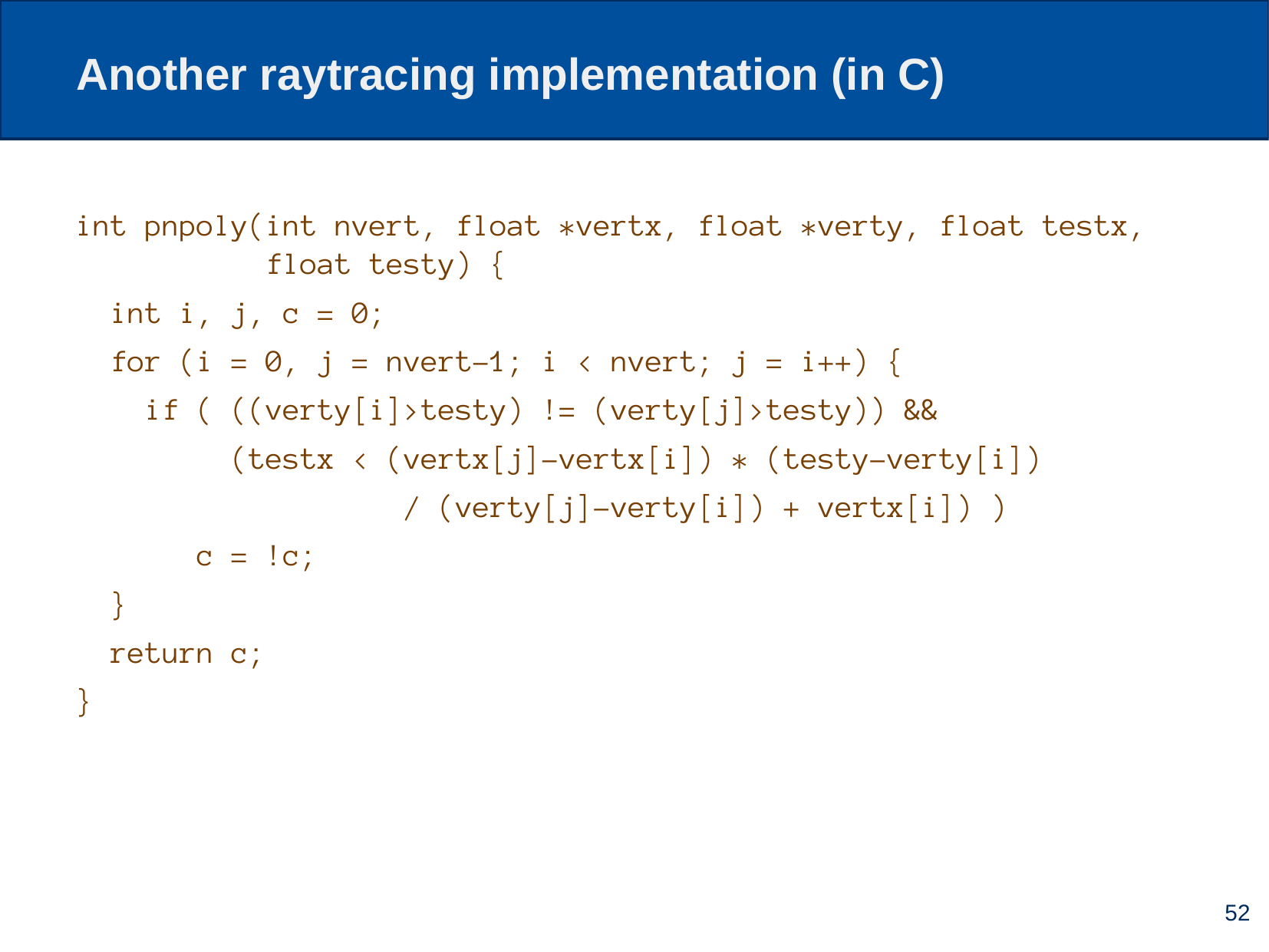

# Another raytracing implementation (in C)
int pnpoly(int nvert, float *vertx, float *verty, float testx,
           float testy) {
  int i, j, c = 0;
  for (i = 0, j = nvert-1; i < nvert; j = i++) {
    if ( ((verty[i]>testy) != (verty[j]>testy)) &&
         (testx < (vertx[j]-vertx[i]) * (testy-verty[i])
                   / (verty[j]-verty[i]) + vertx[i]) )
       c = !c;
  }
  return c;
}
52